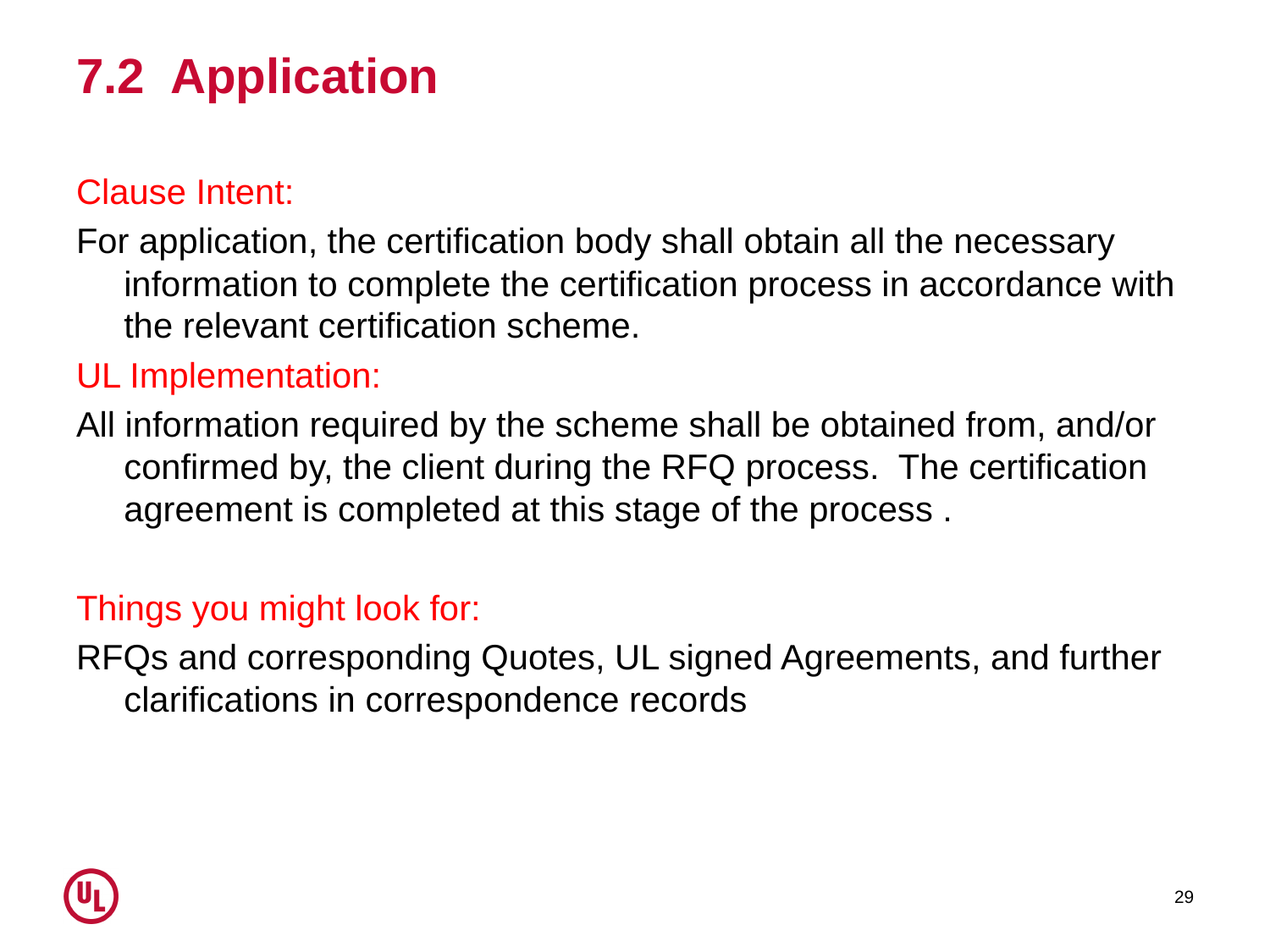

# 7.2  Application
Clause Intent:
For application, the certification body shall obtain all the necessary information to complete the certification process in accordance with the relevant certification scheme.
UL Implementation:
All information required by the scheme shall be obtained from, and/or confirmed by, the client during the RFQ process.  The certification agreement is completed at this stage of the process .

Things you might look for:
RFQs and corresponding Quotes, UL signed Agreements, and further clarifications in correspondence records

29